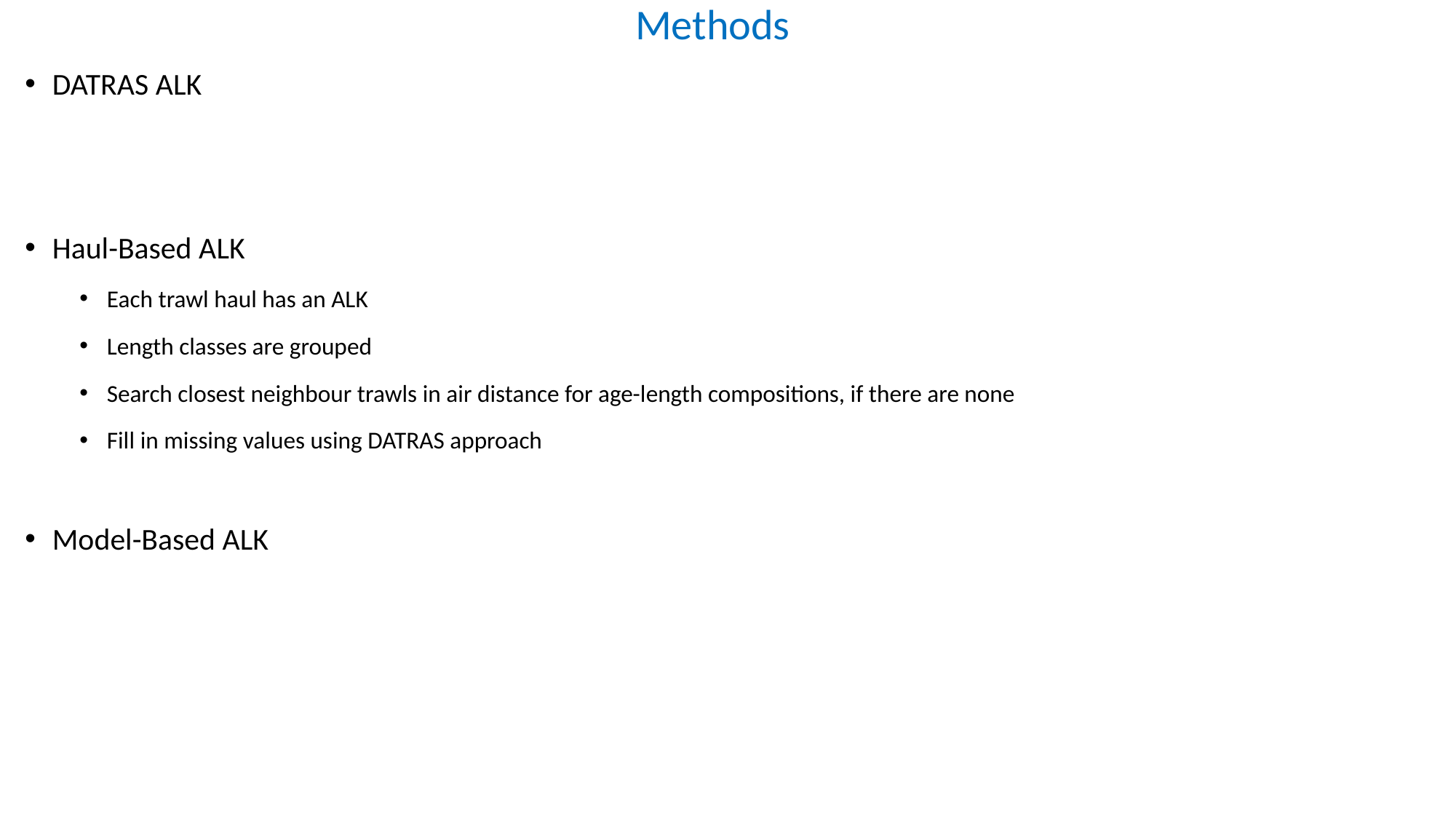

# Methods
DATRAS ALK

Haul-Based ALK
Each trawl haul has an ALK
Length classes are grouped
Search closest neighbour trawls in air distance for age-length compositions, if there are none
Fill in missing values using DATRAS approach

Model-Based ALK